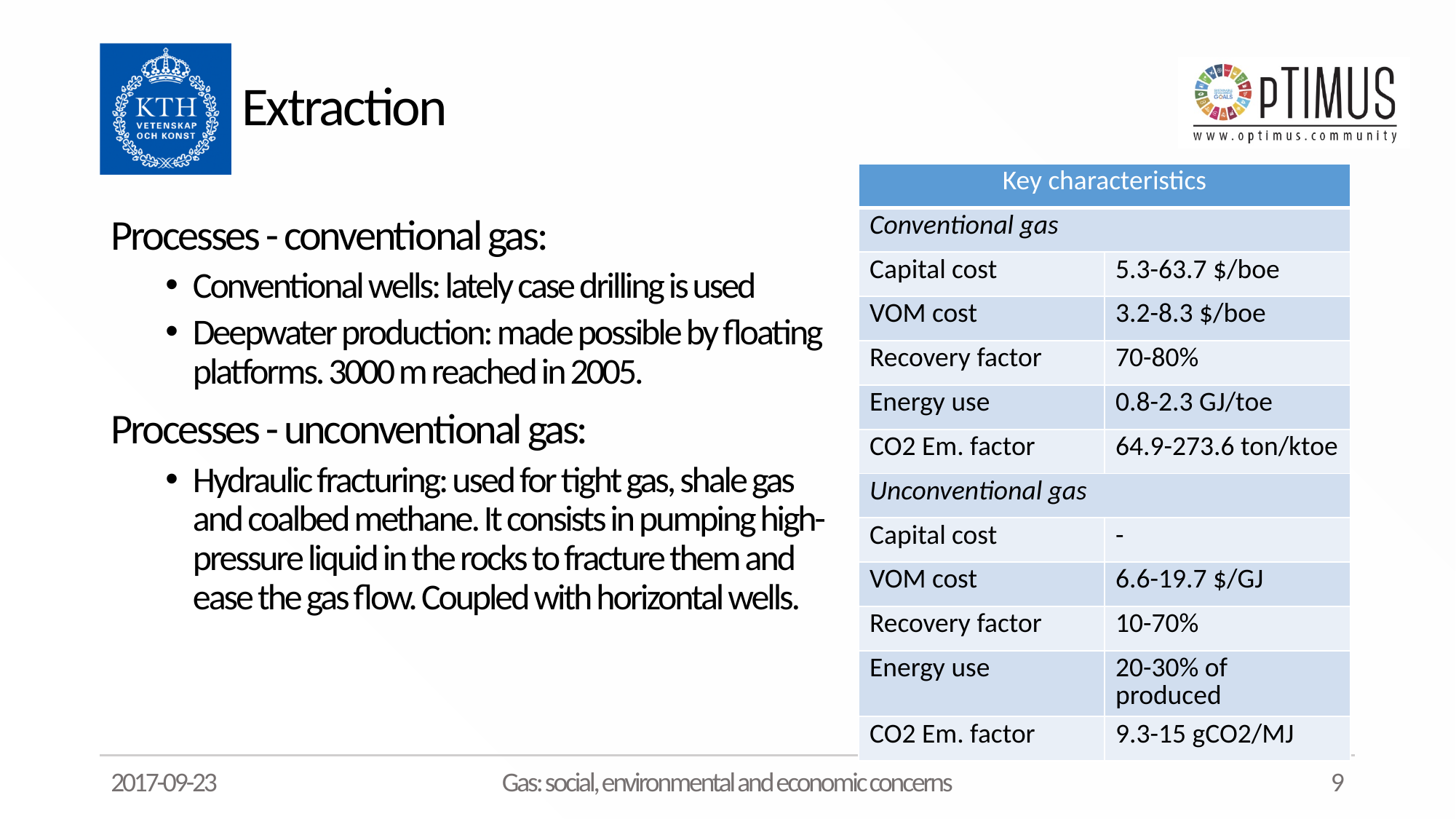

# Extraction
| Key characteristics |  |
| --- | --- |
| Conventional gas |  |
| Capital cost | 5.3-63.7 $/boe |
| VOM cost | 3.2-8.3 $/boe |
| Recovery factor | 70-80% |
| Energy use | 0.8-2.3 GJ/toe |
| CO2 Em. factor | 64.9-273.6 ton/ktoe |
| Unconventional gas |  |
| Capital cost | - |
| VOM cost | 6.6-19.7 $/GJ |
| Recovery factor | 10-70% |
| Energy use | 20-30% of produced |
| CO2 Em. factor | 9.3-15 gCO2/MJ |
Processes - conventional gas:
Conventional wells: lately case drilling is used
Deepwater production: made possible by floating platforms. 3000 m reached in 2005.
Processes - unconventional gas:
Hydraulic fracturing: used for tight gas, shale gas and coalbed methane. It consists in pumping high-pressure liquid in the rocks to fracture them and ease the gas flow. Coupled with horizontal wells.

2017-09-23
Gas: social, environmental and economic concerns
9